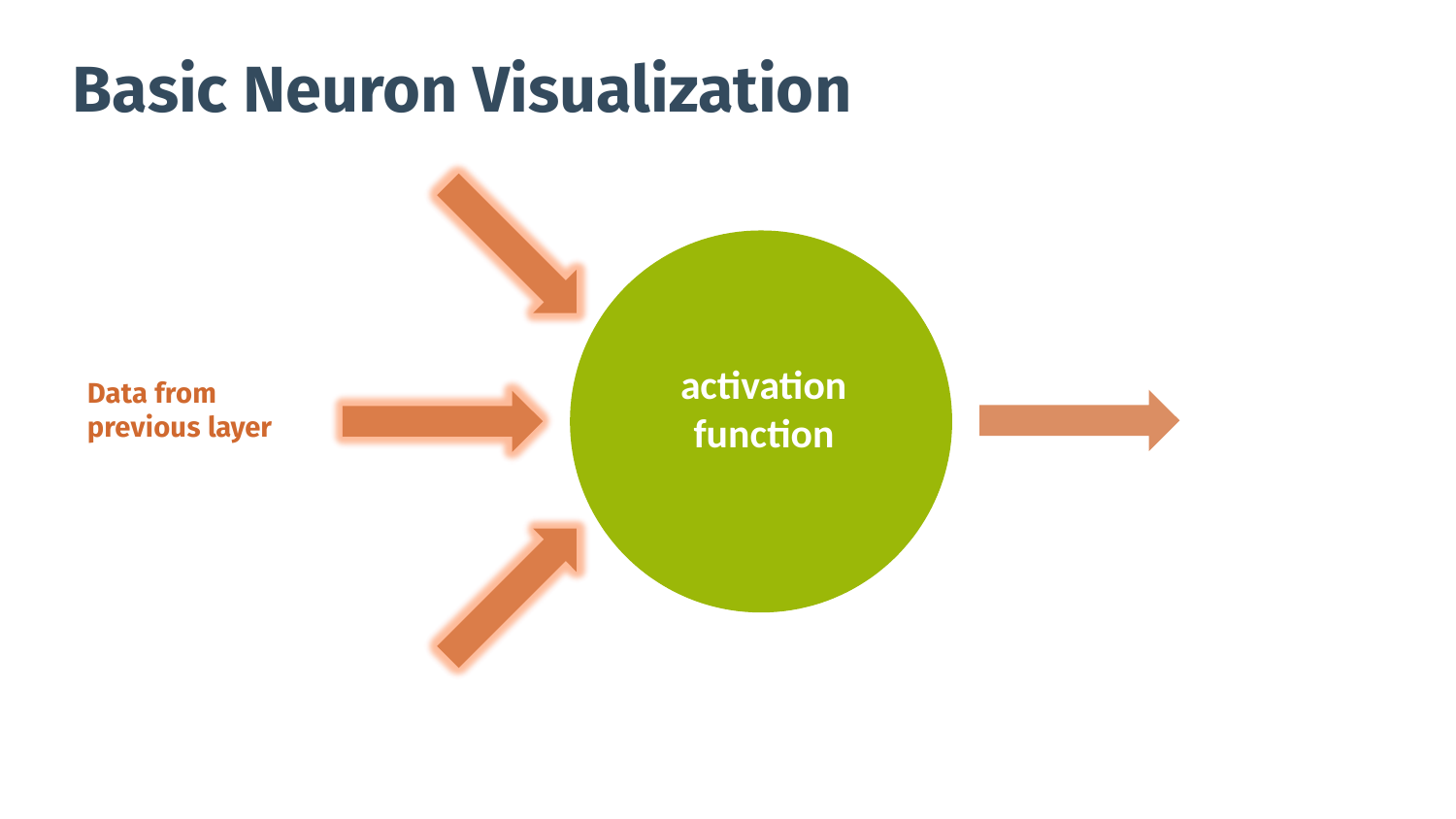

# Basic Neuron Visualization

activation  function
Data from
previous layer

5